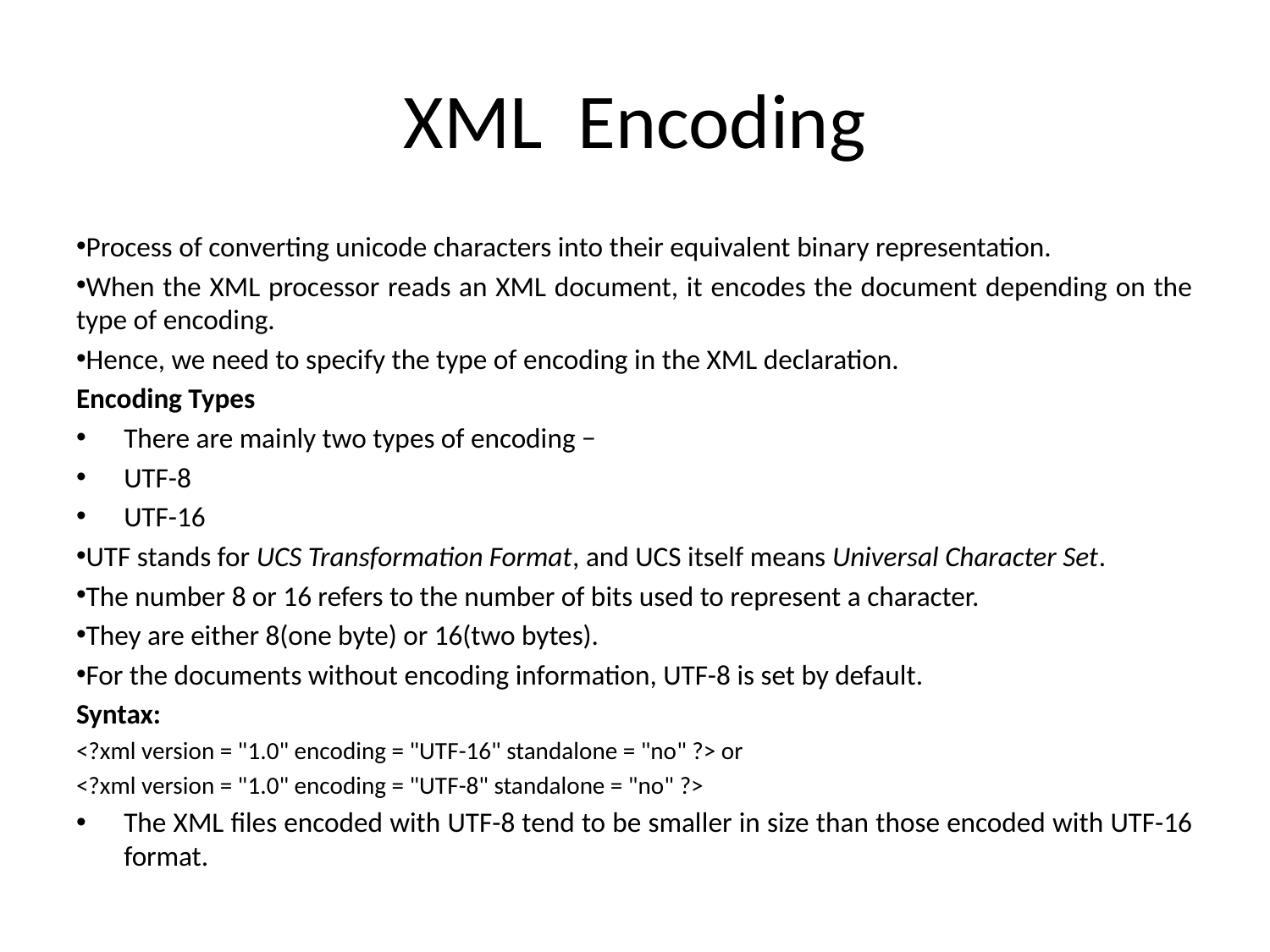

# XML  Encoding
Process of converting unicode characters into their equivalent binary representation.
When the XML processor reads an XML document, it encodes the document depending on the type of encoding.
Hence, we need to specify the type of encoding in the XML declaration.
Encoding Types
There are mainly two types of encoding −
UTF-8
UTF-16
UTF stands for UCS Transformation Format, and UCS itself means Universal Character Set.
The number 8 or 16 refers to the number of bits used to represent a character.
They are either 8(one byte) or 16(two bytes).
For the documents without encoding information, UTF-8 is set by default.
Syntax:
<?xml version = "1.0" encoding = "UTF-16" standalone = "no" ?> or
<?xml version = "1.0" encoding = "UTF-8" standalone = "no" ?>
The XML files encoded with UTF-8 tend to be smaller in size than those encoded with UTF-16 format.